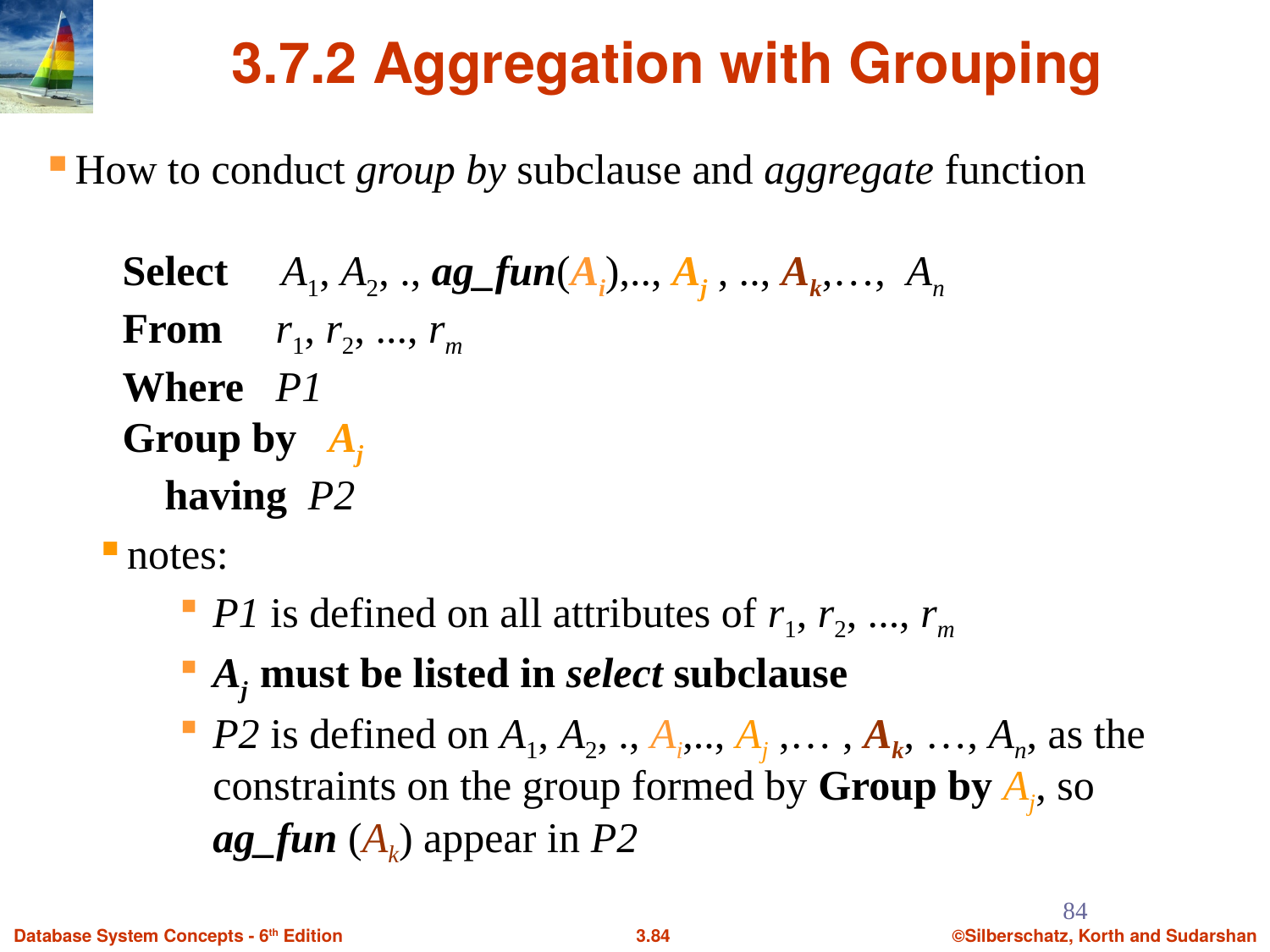

# 3.7.2 Aggregation with Grouping
How to conduct group by subclause and aggregate function

       Select     A1, A2, ., ag_fun(Ai),.., Aj , .., Ak,…,  An
       From     r1, r2, ..., rm
       Where   P1
       Group by   Aj
           having  P2
notes:
P1 is defined on all attributes of r1, r2, ..., rm
Aj  must be listed in select subclause
P2 is defined on A1, A2, ., Ai,.., Aj ,… , Ak, …, An, as the constraints on the group formed by Group by Aj, so ag_fun (Ak) appear in P2
84